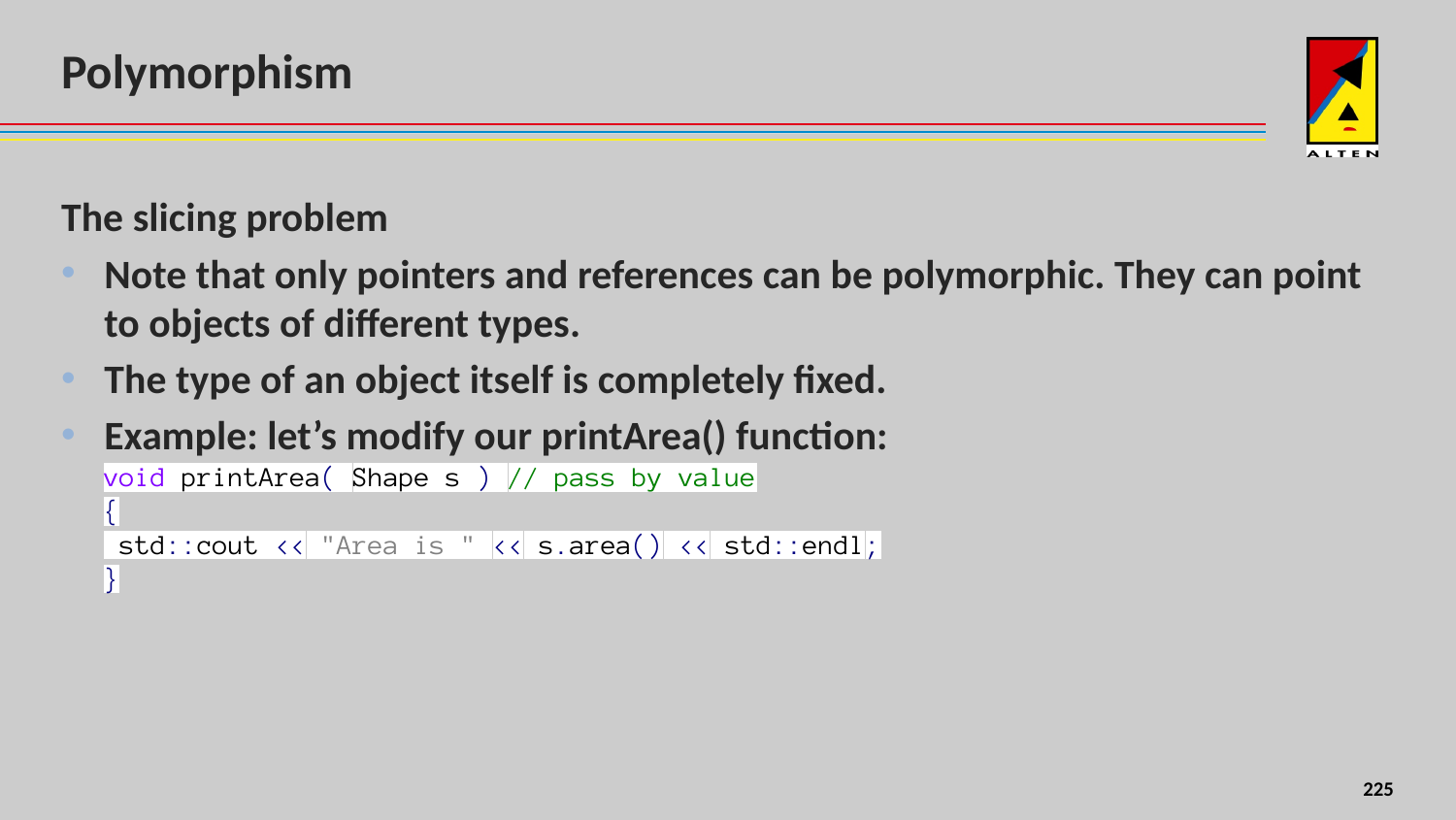

# Polymorphism
The slicing problem
Note that only pointers and references can be polymorphic. They can point to objects of different types.
The type of an object itself is completely fixed.
Example: let’s modify our printArea() function:
void printArea( Shape s ) // pass by value
{
 std::cout << "Area is " << s.area() << std::endl;
}

225